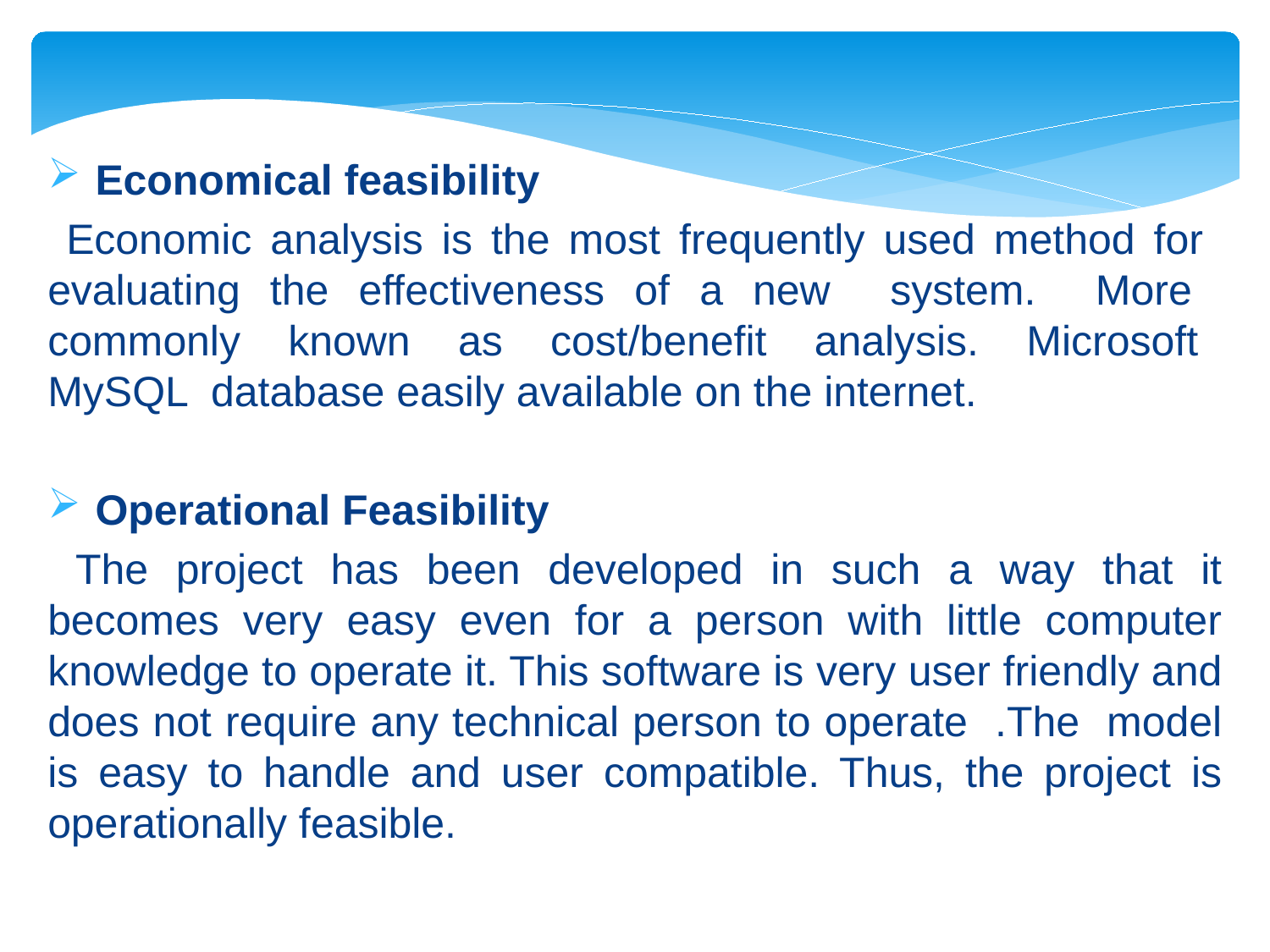

Economical feasibility
 Economic analysis is the most frequently used method for  evaluating the effectiveness of a new  system.  More  commonly  known  as  cost/benefit  analysis.  Microsoft  MySQL  database easily available on the internet.

Operational Feasibility
 The project has been developed in such a way that it becomes very easy even for a person with little computer knowledge to operate it. This software is very user friendly and does not require any technical person to operate  .The  model is easy to handle and user compatible. Thus, the project is operationally feasible.